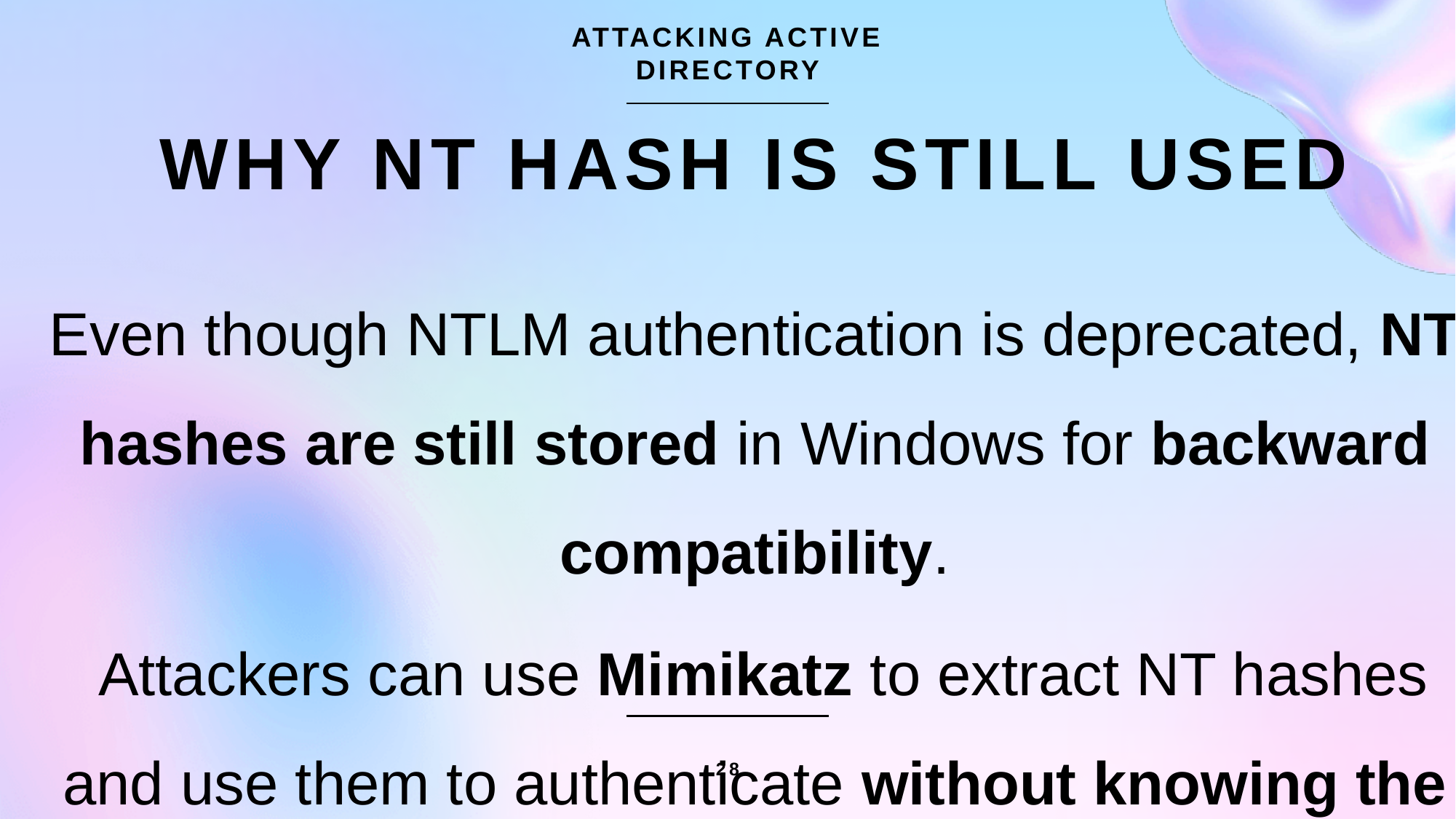

ATTACKING ACTIVE DIRECTORY
# WHY NT HASH IS STILL USED
Even though NTLM authentication is deprecated, NT hashes are still stored in Windows for backward compatibility.
 Attackers can use Mimikatz to extract NT hashes and use them to authenticate without knowing the actual password.

28